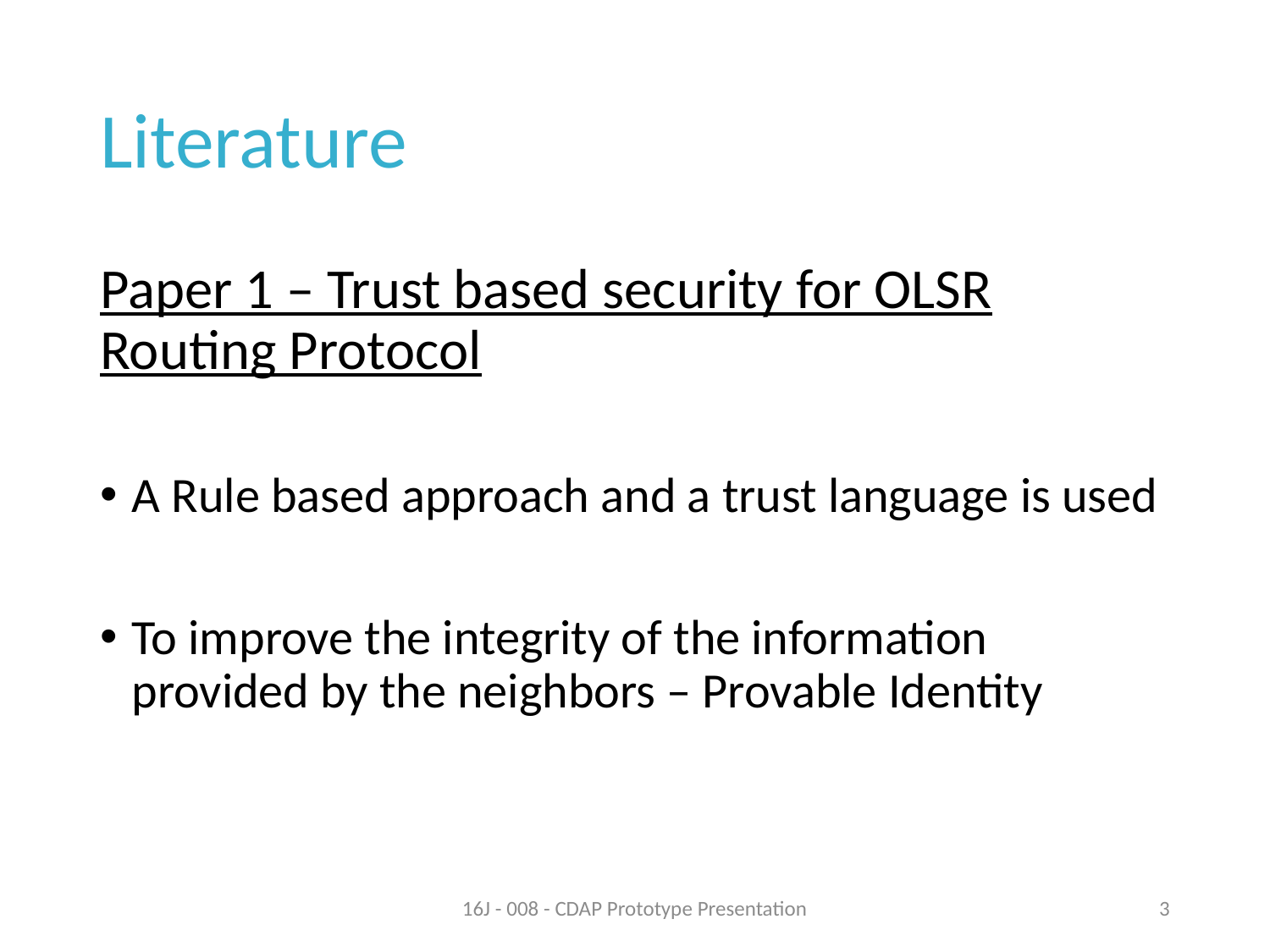

# Literature
Paper 1 – Trust based security for OLSR Routing Protocol

A Rule based approach and a trust language is used

To improve the integrity of the information provided by the neighbors – Provable Identity

16J - 008 - CDAP Prototype Presentation
3